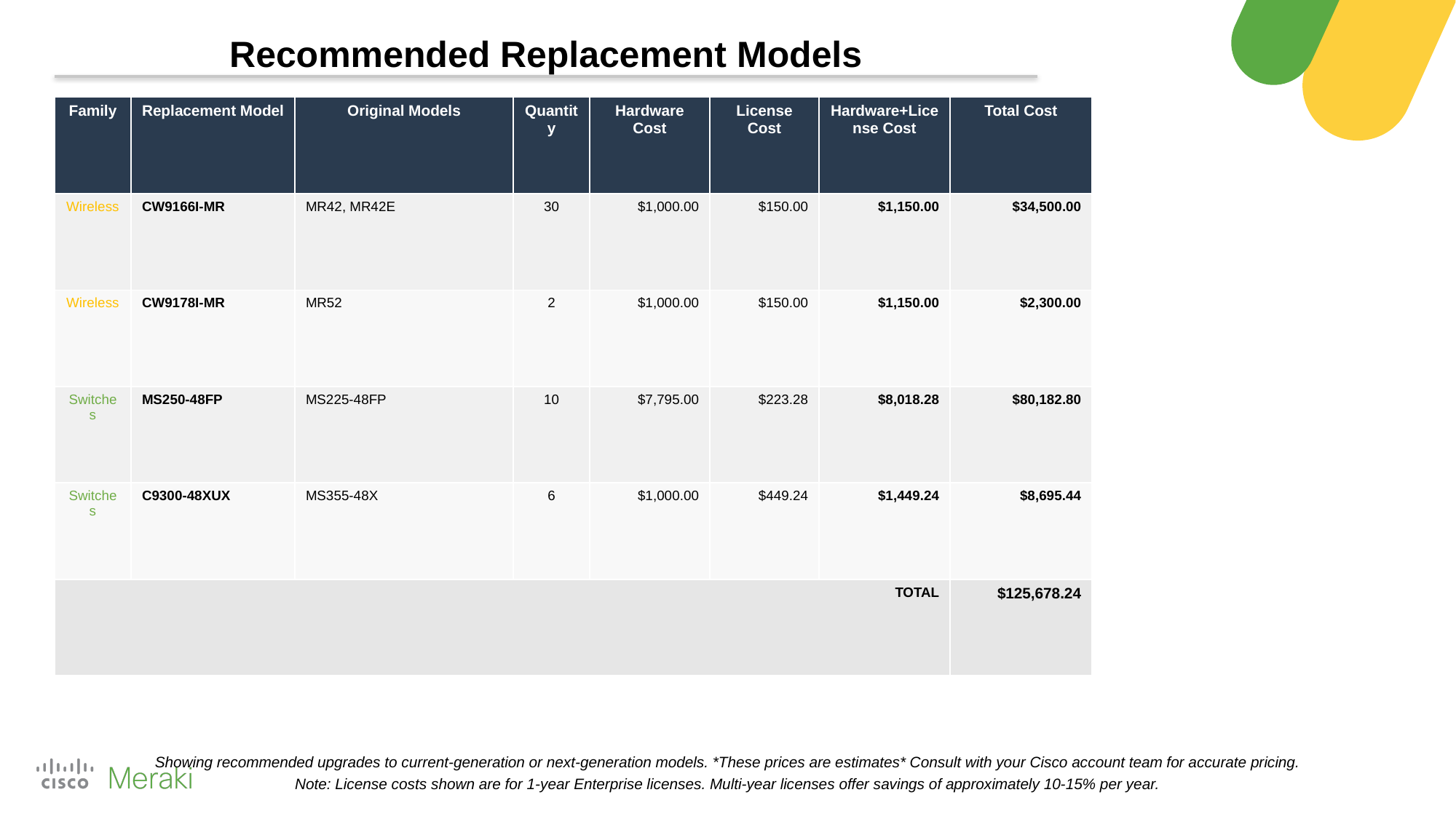

Recommended Replacement Models
| Family | Replacement Model | Original Models | Quantity | Hardware Cost | License Cost | Hardware+License Cost | Total Cost |
| --- | --- | --- | --- | --- | --- | --- | --- |
| Wireless | CW9166I-MR | MR42, MR42E | 30 | $1,000.00 | $150.00 | $1,150.00 | $34,500.00 |
| Wireless | CW9178I-MR | MR52 | 2 | $1,000.00 | $150.00 | $1,150.00 | $2,300.00 |
| Switches | MS250-48FP | MS225-48FP | 10 | $7,795.00 | $223.28 | $8,018.28 | $80,182.80 |
| Switches | C9300-48XUX | MS355-48X | 6 | $1,000.00 | $449.24 | $1,449.24 | $8,695.44 |
| TOTAL |  |  |  |  |  |  | $125,678.24 |

Showing recommended upgrades to current-generation or next-generation models. *These prices are estimates* Consult with your Cisco account team for accurate pricing.

Note: License costs shown are for 1-year Enterprise licenses. Multi-year licenses offer savings of approximately 10-15% per year.